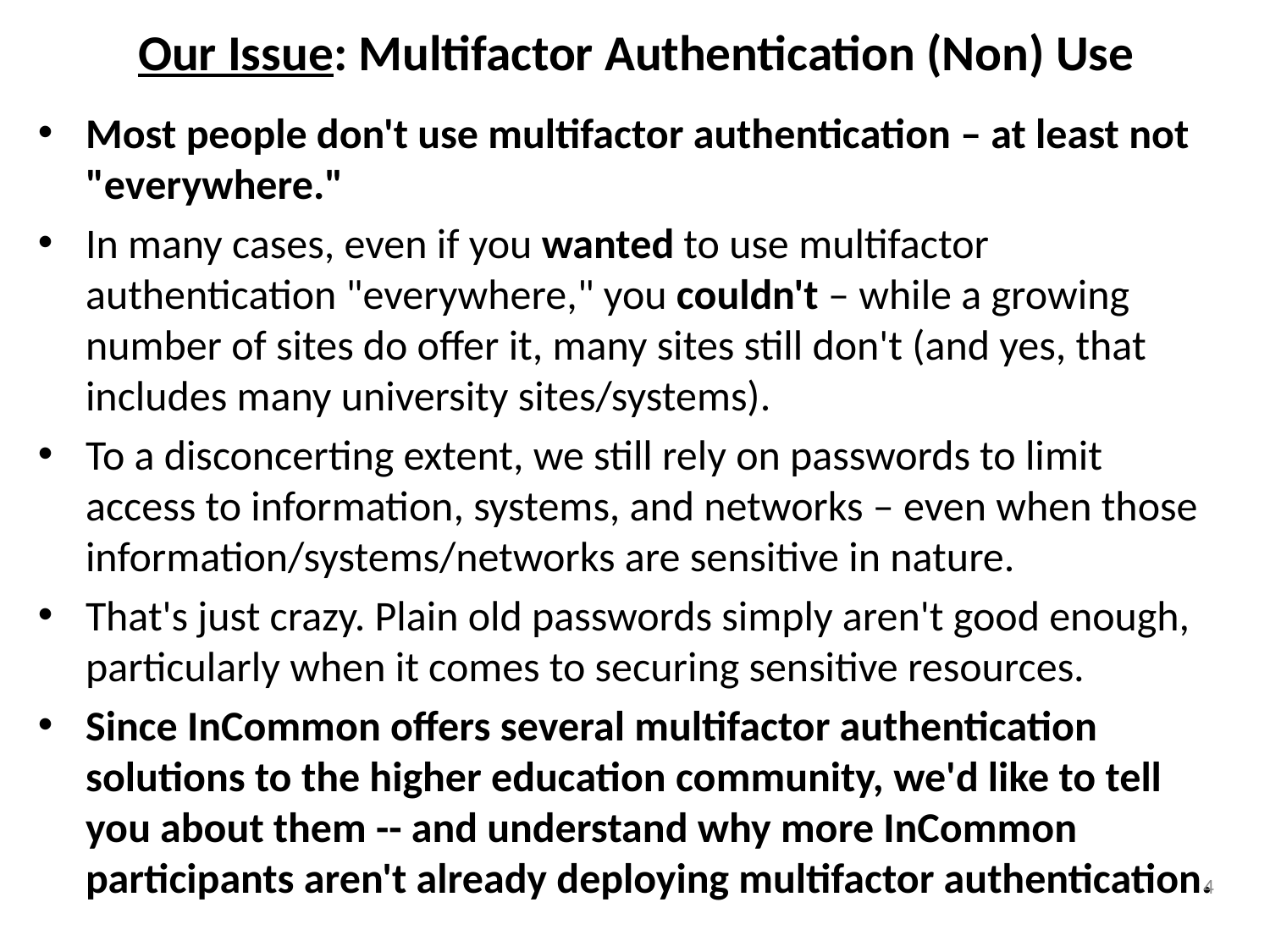

# Our Issue: Multifactor Authentication (Non) Use
Most people don't use multifactor authentication – at least not "everywhere."
In many cases, even if you wanted to use multifactor authentication "everywhere," you couldn't – while a growing number of sites do offer it, many sites still don't (and yes, that includes many university sites/systems).
To a disconcerting extent, we still rely on passwords to limit
access to information, systems, and networks – even when those information/systems/networks are sensitive in nature.
That's just crazy. Plain old passwords simply aren't good enough, particularly when it comes to securing sensitive resources.
Since InCommon offers several multifactor authentication solutions to the higher education community, we'd like to tell you about them -- and understand why more InCommon participants aren't already deploying multifactor authentication.
4